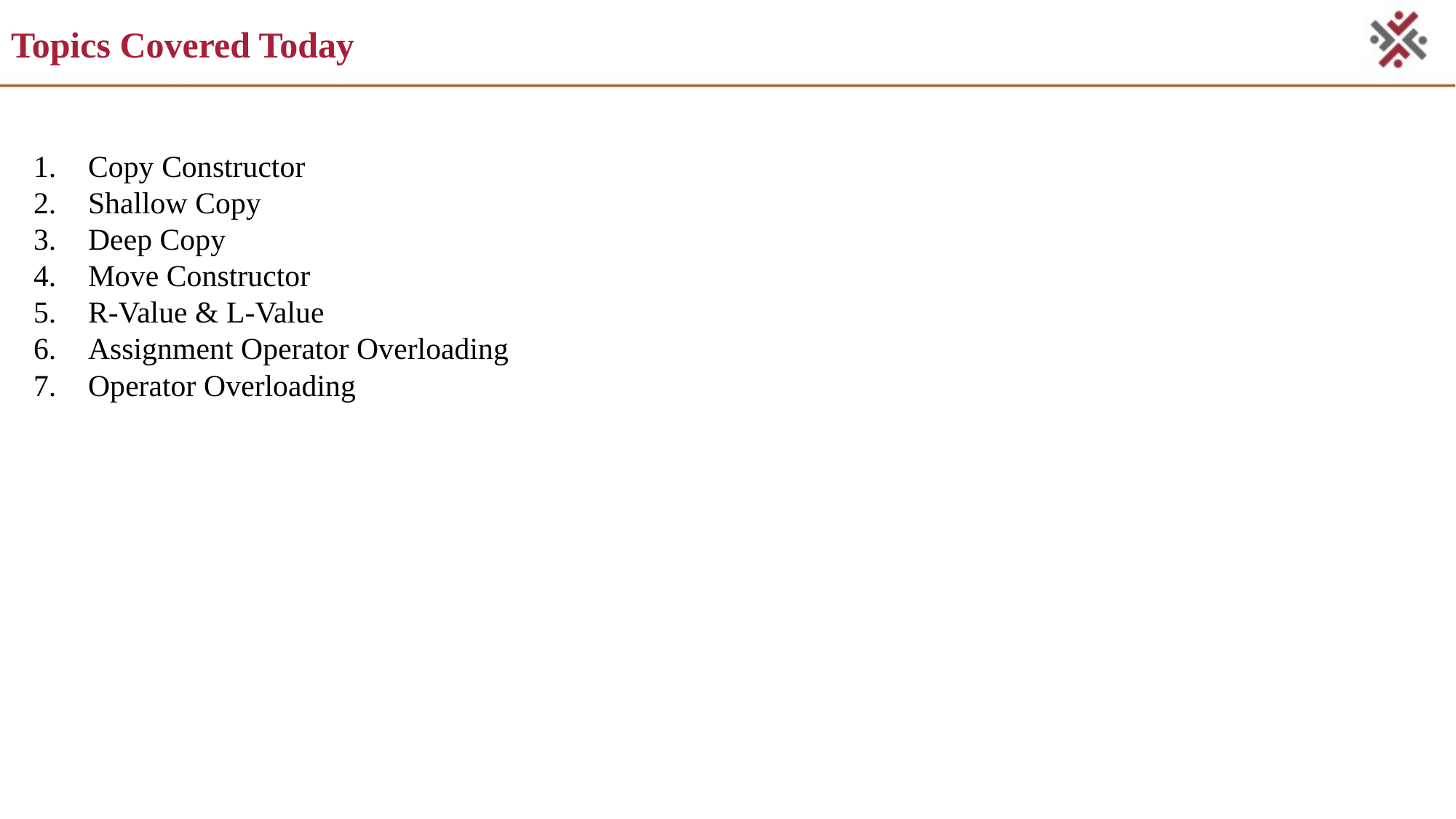

# Topics Covered Today
Copy Constructor
Shallow Copy
Deep Copy
Move Constructor
R-Value & L-Value
Assignment Operator Overloading
Operator Overloading